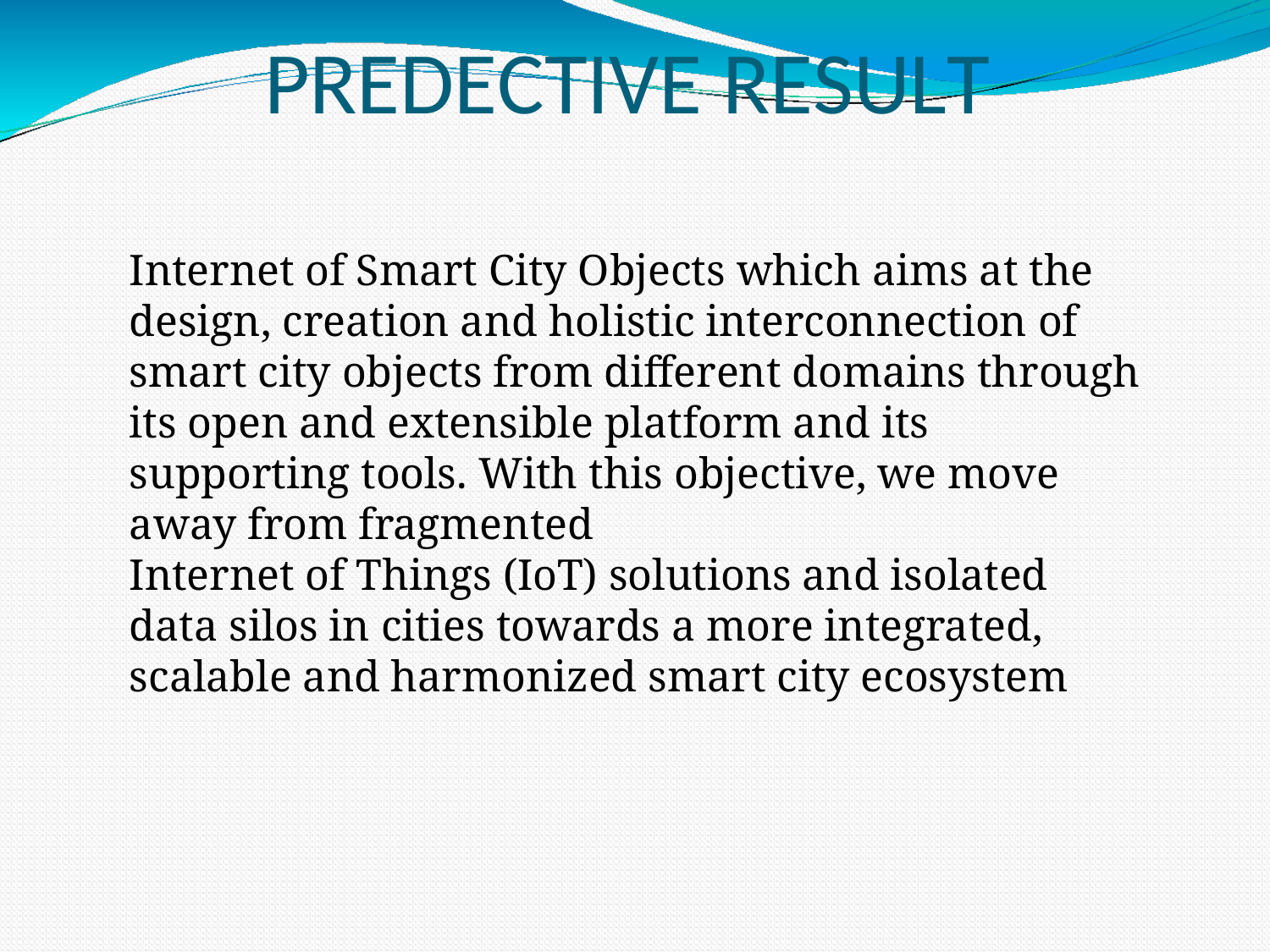

# PREDECTIVE RESULT
Internet of Smart City Objects which aims at the design, creation and holistic interconnection of smart city objects from different domains through its open and extensible platform and its supporting tools. With this objective, we move away from fragmented
Internet of Things (IoT) solutions and isolated data silos in cities towards a more integrated, scalable and harmonized smart city ecosystem